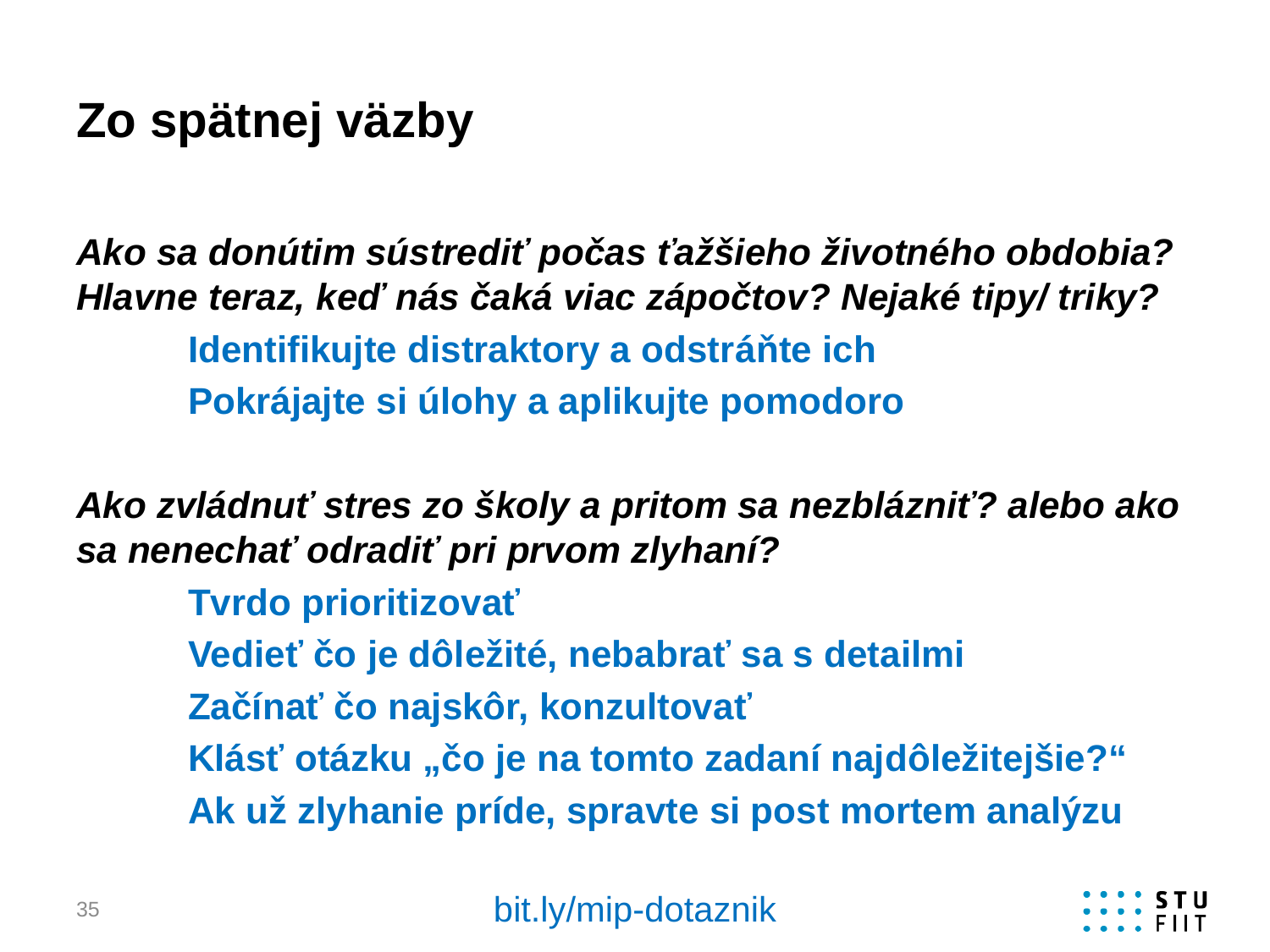

# Zo spätnej väzby
Ako sa donútim sústrediť počas ťažšieho životného obdobia? Hlavne teraz, keď nás čaká viac zápočtov? Nejaké tipy/ triky?
	Identifikujte distraktory a odstráňte ich
	Pokrájajte si úlohy a aplikujte pomodoro

Ako zvládnuť stres zo školy a pritom sa nezblázniť? alebo ako sa nenechať odradiť pri prvom zlyhaní?
	Tvrdo prioritizovať
	Vedieť čo je dôležité, nebabrať sa s detailmi
	Začínať čo najskôr, konzultovať
	Klásť otázku „čo je na tomto zadaní najdôležitejšie?“
	Ak už zlyhanie príde, spravte si post mortem analýzu
bit.ly/mip-dotaznik
35